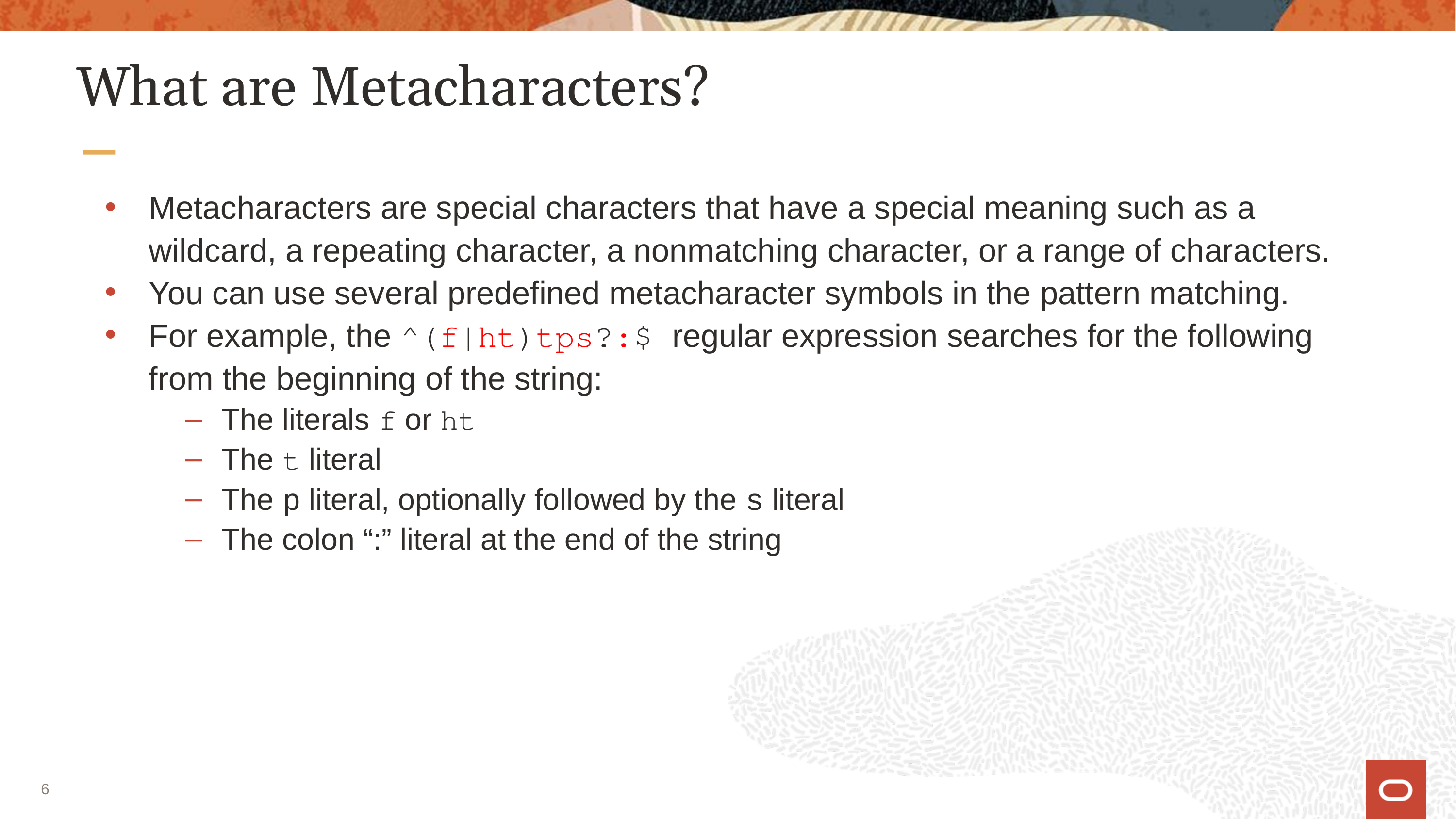

# What are Metacharacters?
Metacharacters are special characters that have a special meaning such as a wildcard, a repeating character, a nonmatching character, or a range of characters.
You can use several predefined metacharacter symbols in the pattern matching.
For example, the ^(f|ht)tps?:$ regular expression searches for the following from the beginning of the string:
The literals f or ht
The t literal
The p literal, optionally followed by the s literal
The colon “:” literal at the end of the string